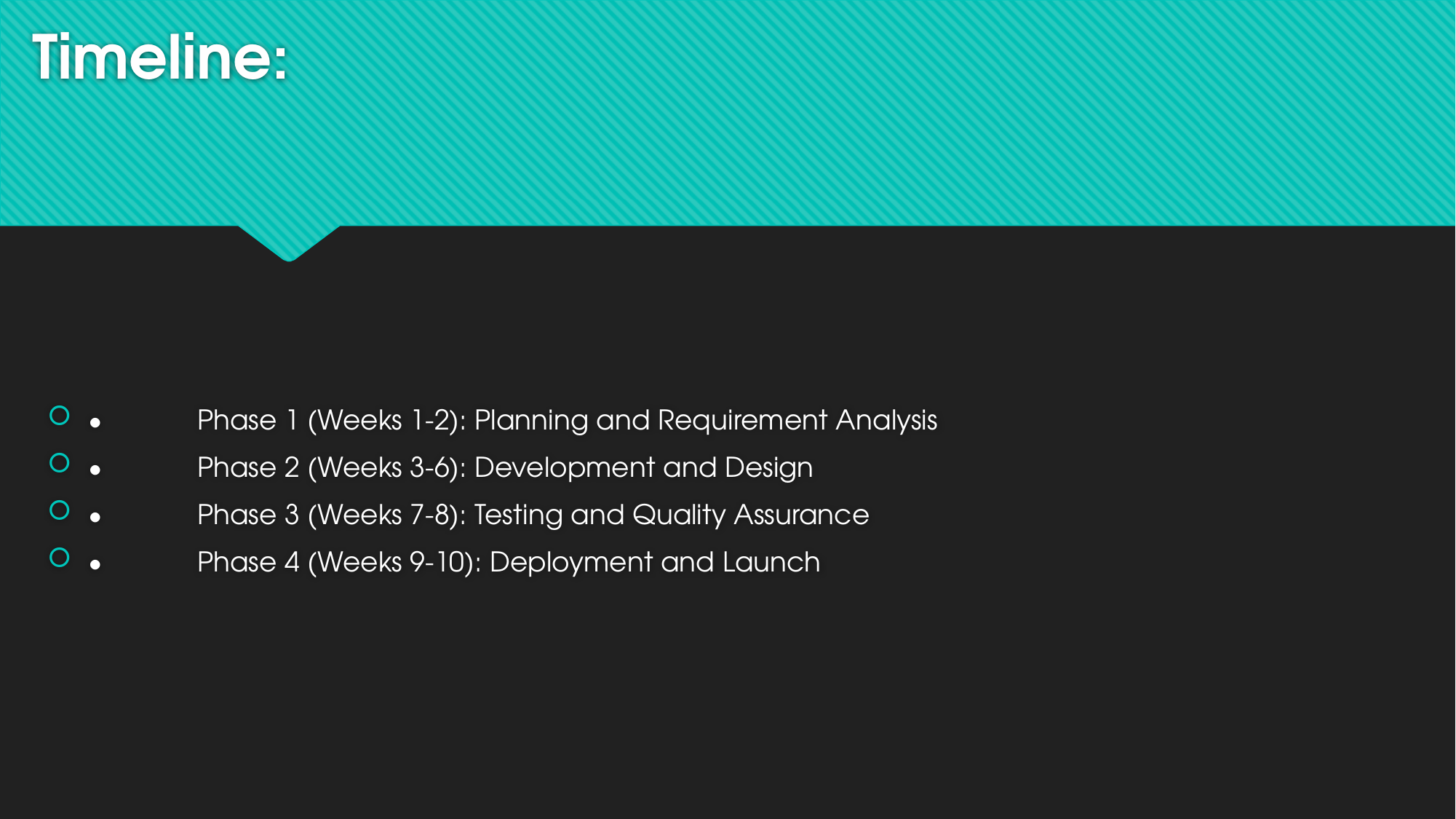

# Timeline:
•	Phase 1 (Weeks 1-2): Planning and Requirement Analysis
•	Phase 2 (Weeks 3-6): Development and Design
•	Phase 3 (Weeks 7-8): Testing and Quality Assurance
•	Phase 4 (Weeks 9-10): Deployment and Launch